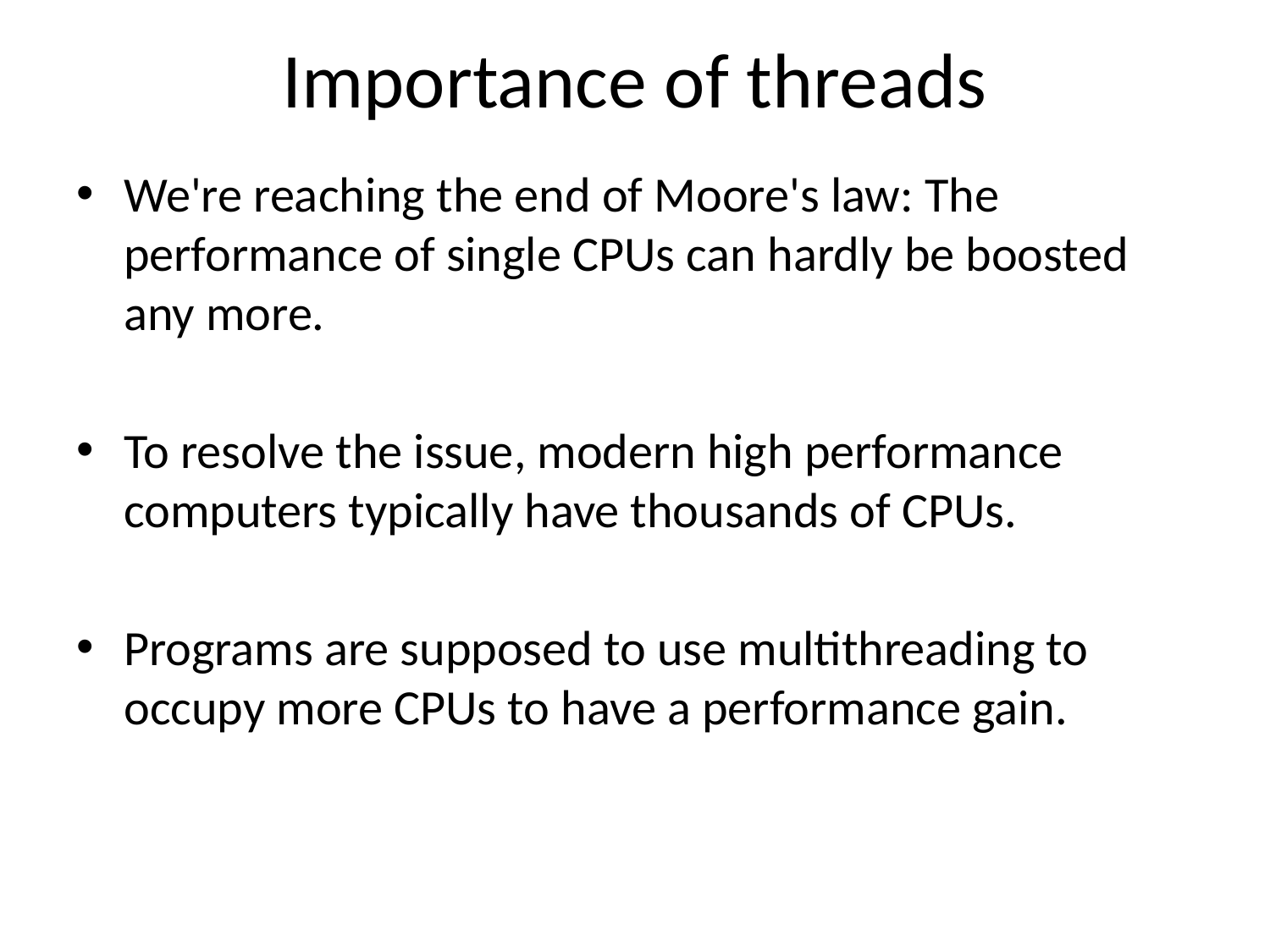

# Importance of threads
We're reaching the end of Moore's law: The performance of single CPUs can hardly be boosted any more.

To resolve the issue, modern high performance computers typically have thousands of CPUs.

Programs are supposed to use multithreading to occupy more CPUs to have a performance gain.